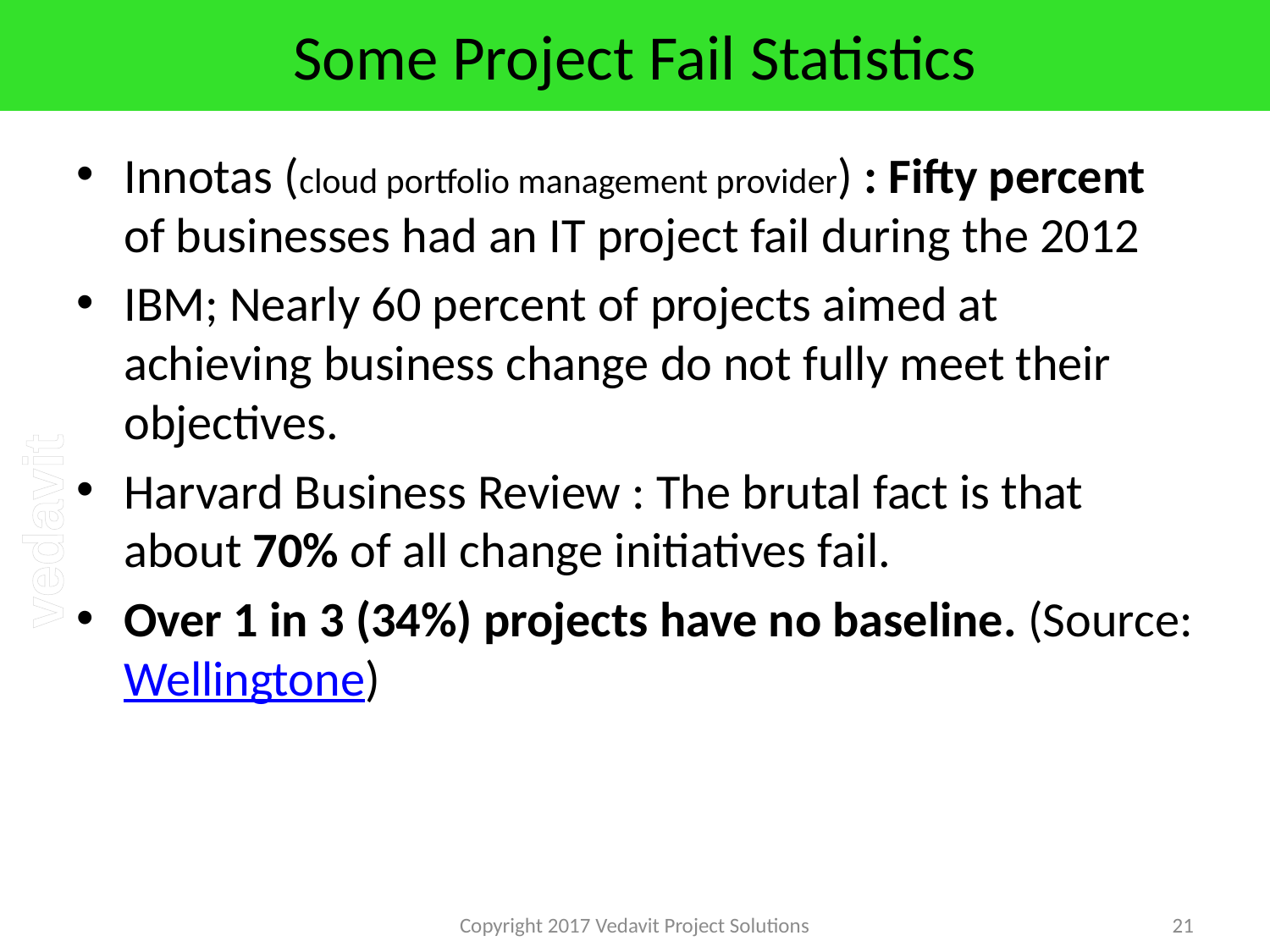

# Some Project Fail Statistics
Innotas (cloud portfolio management provider) : Fifty percent of businesses had an IT project fail during the 2012
IBM; Nearly 60 percent of projects aimed at achieving business change do not fully meet their objectives.
Harvard Business Review : The brutal fact is that about 70% of all change initiatives fail.
Over 1 in 3 (34%) projects have no baseline. (Source: Wellingtone)
Copyright 2017 Vedavit Project Solutions
21